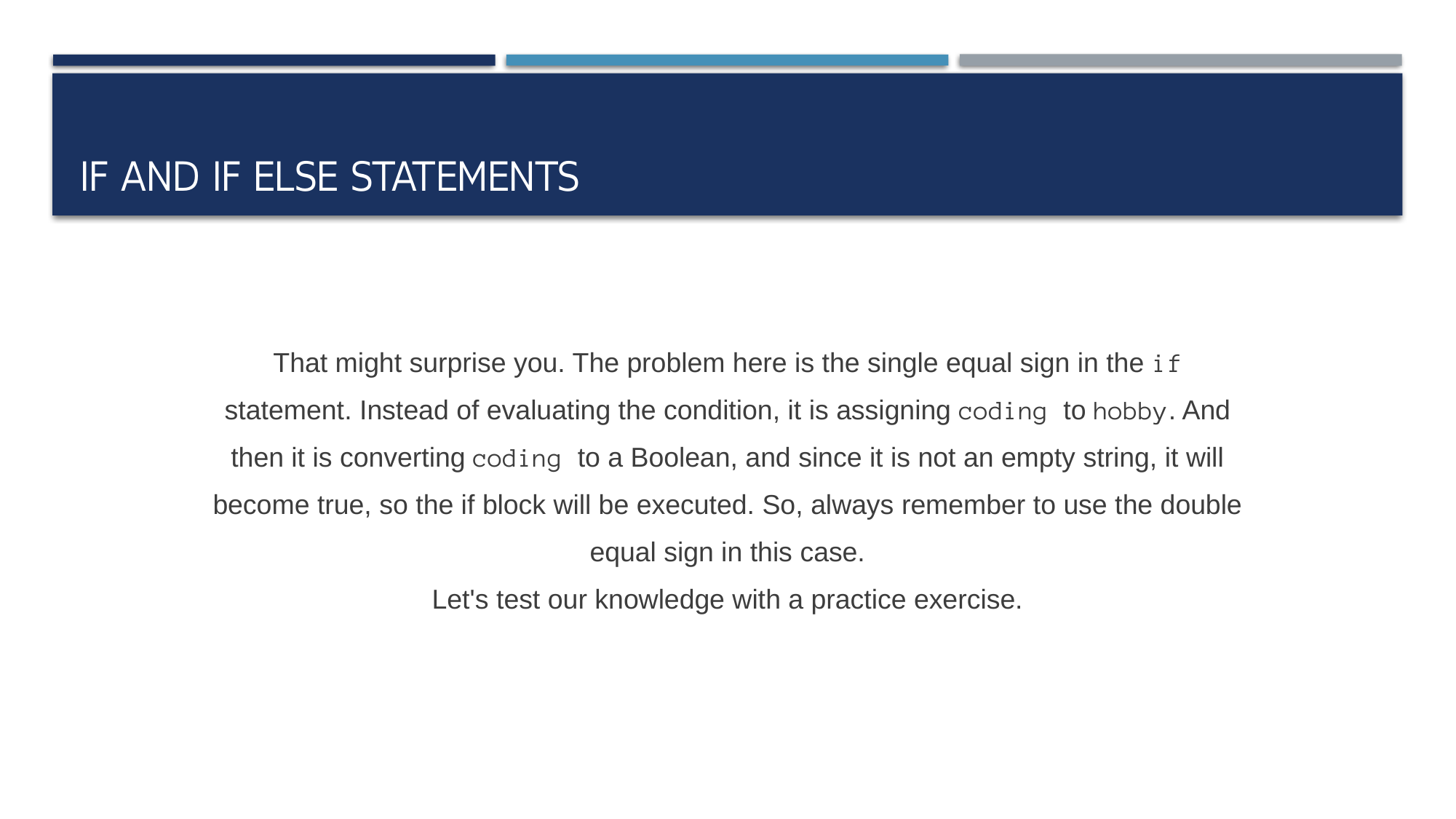

# if and if else statements
That might surprise you. The problem here is the single equal sign in the if
statement. Instead of evaluating the condition, it is assigning coding to hobby. And
then it is converting coding to a Boolean, and since it is not an empty string, it will
become true, so the if block will be executed. So, always remember to use the double
equal sign in this case.
Let's test our knowledge with a practice exercise.